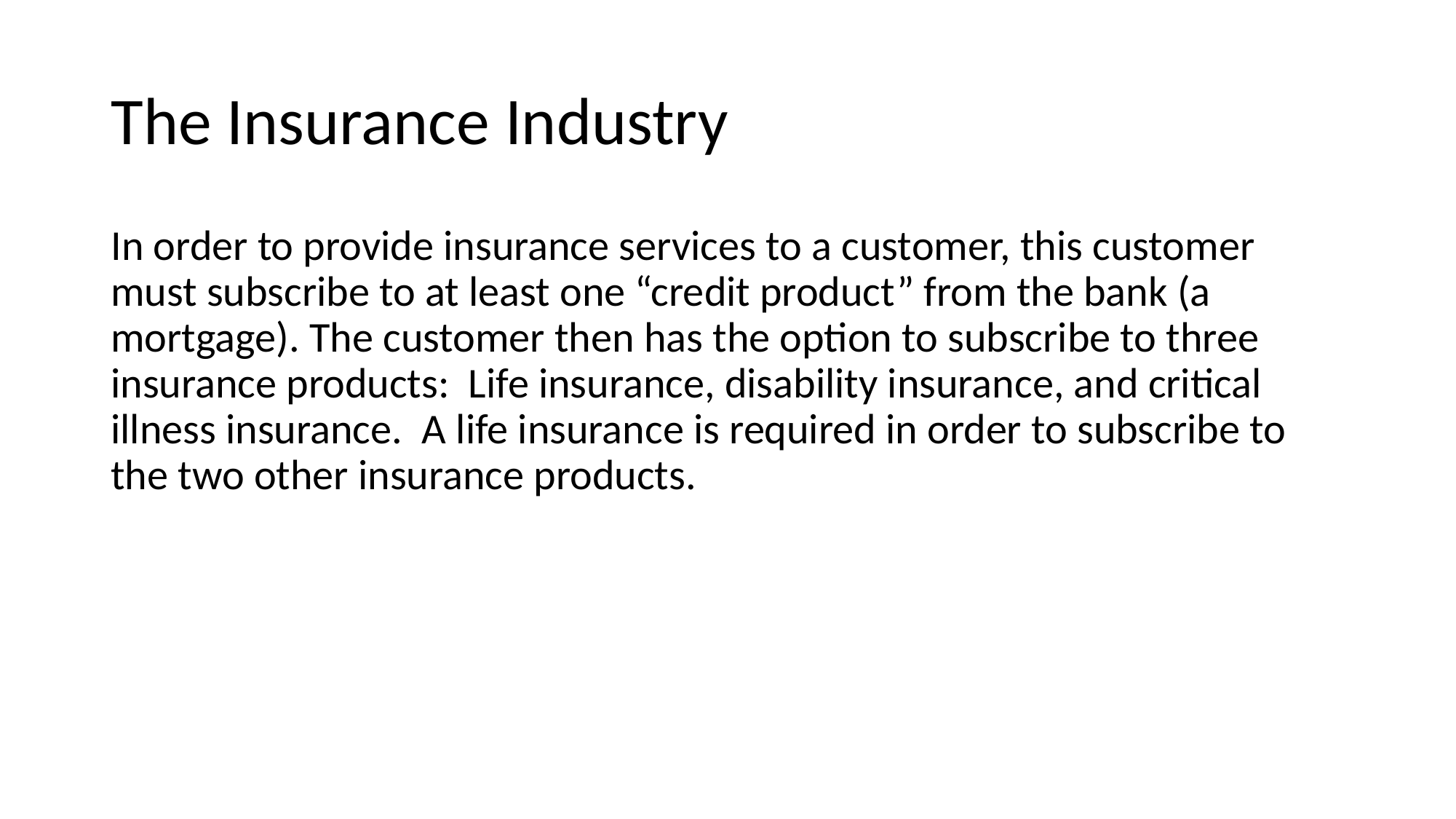

# The Insurance Industry
In order to provide insurance services to a customer, this customer must subscribe to at least one “credit product” from the bank (a mortgage). The customer then has the option to subscribe to three insurance products:  Life insurance, disability insurance, and critical illness insurance.  A life insurance is required in order to subscribe to the two other insurance products.